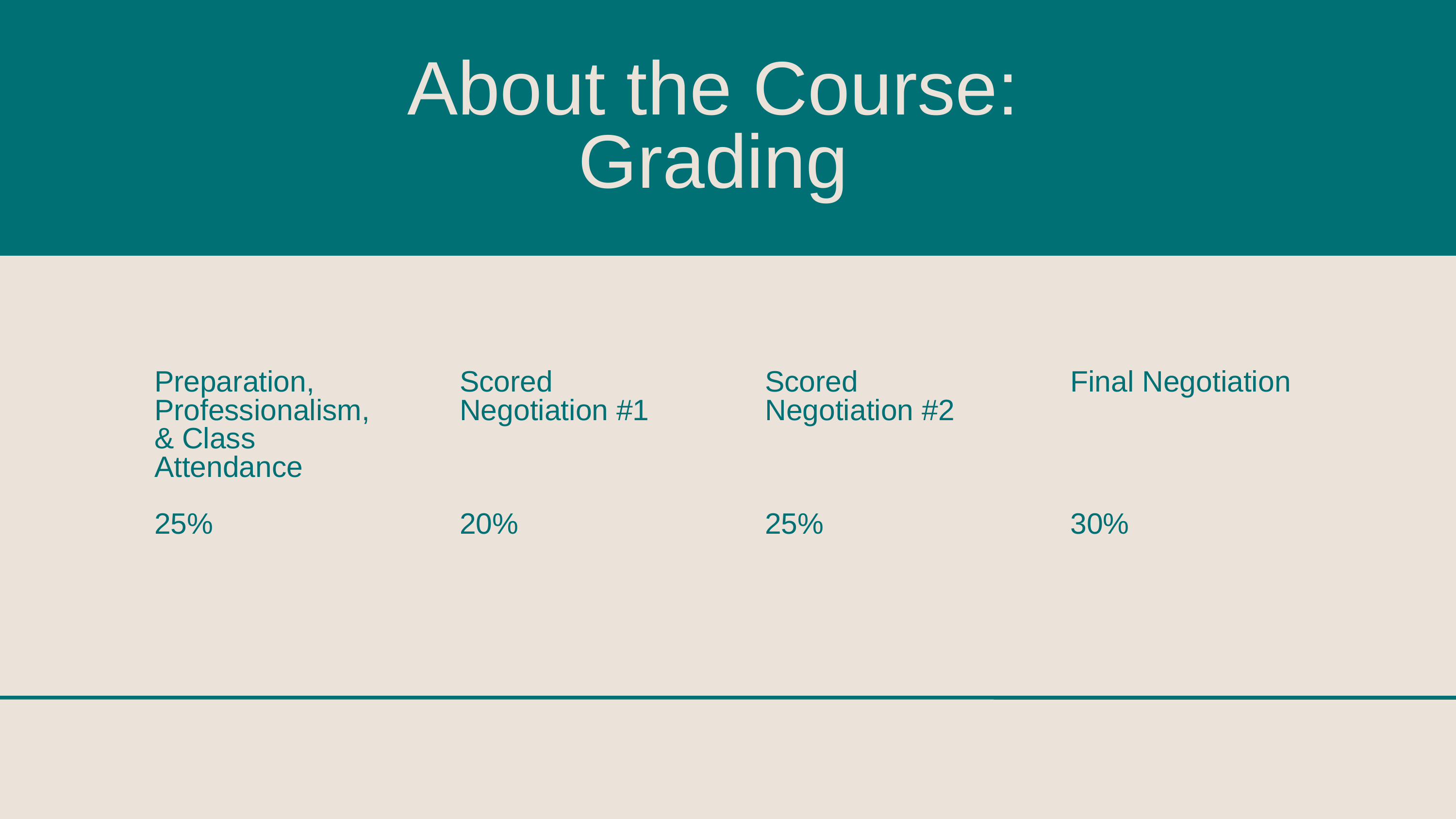

About the Course:
Grading
Preparation, Professionalism, & Class Attendance

25%

Scored Negotiation #1

20%
Scored Negotiation #2

25%
Final Negotiation

30%